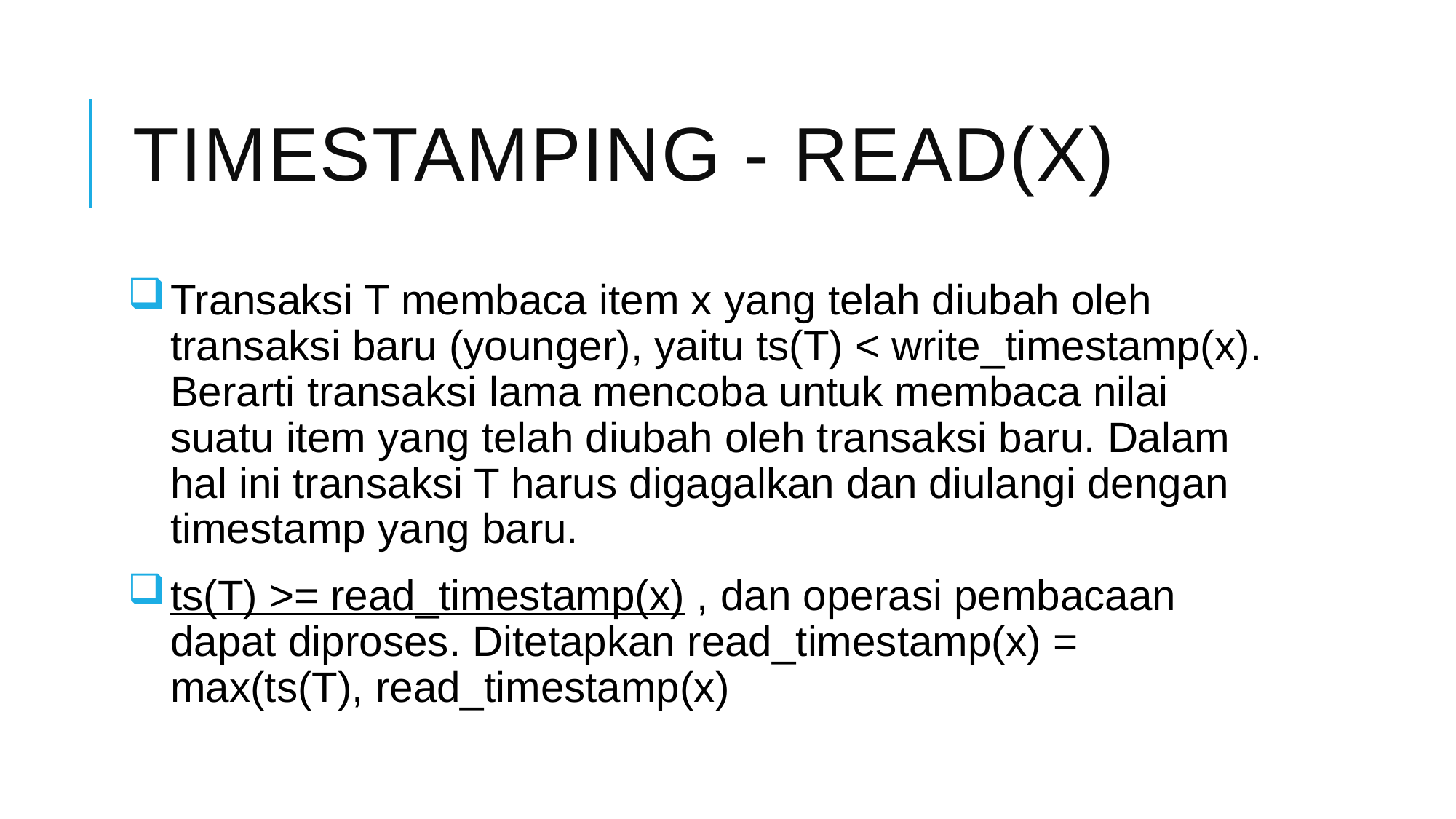

# Timestamping - Read(x)
Transaksi T membaca item x yang telah diubah oleh transaksi baru (younger), yaitu ts(T) < write_timestamp(x).  Berarti transaksi lama mencoba untuk membaca nilai suatu item yang telah diubah oleh transaksi baru. Dalam hal ini transaksi T harus digagalkan dan diulangi dengan timestamp yang baru.
ts(T) >= read_timestamp(x) , dan operasi pembacaan dapat diproses. Ditetapkan read_timestamp(x) = max(ts(T), read_timestamp(x)